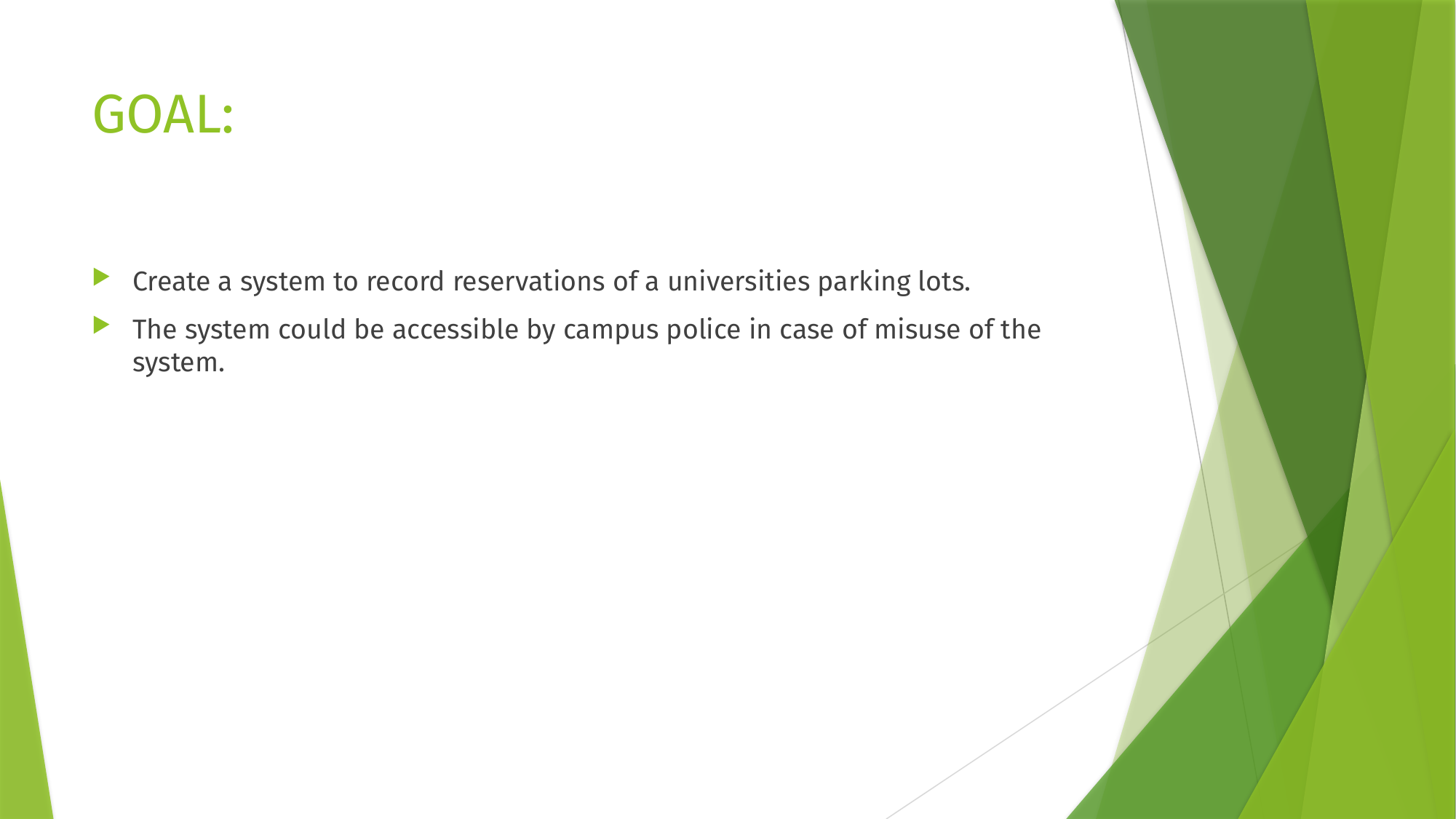

# GOAL:
Create a system to record reservations of a universities parking lots.
The system could be accessible by campus police in case of misuse of the system.